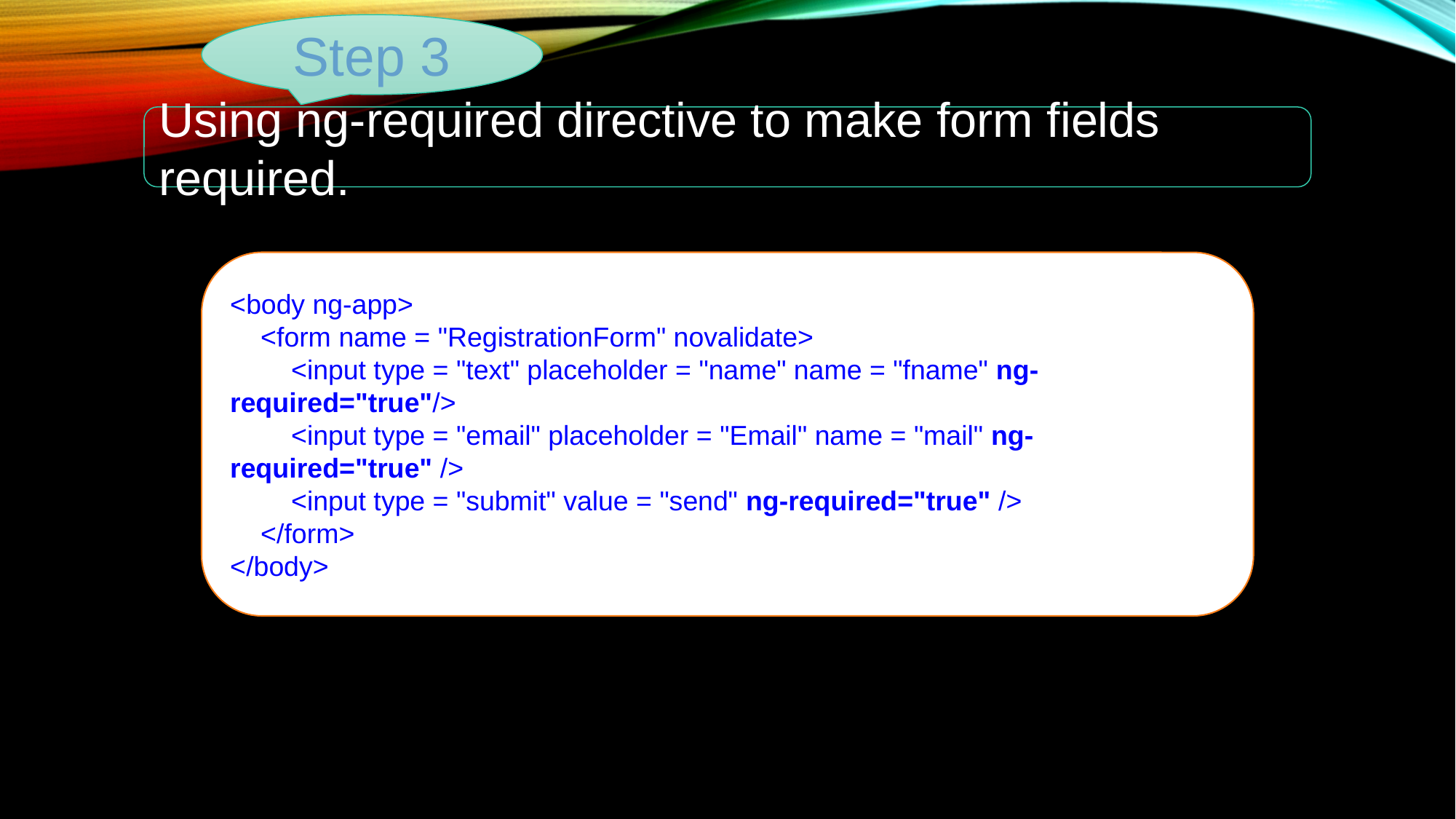

Step 3
Using ng-required directive to make form fields required.
<body ng-app>
    <form name = "RegistrationForm" novalidate>
        <input type = "text" placeholder = "name" name = "fname" ng-     required="true"/>
        <input type = "email" placeholder = "Email" name = "mail" ng-    required="true" />
        <input type = "submit" value = "send" ng-required="true" />
    </form>
</body>